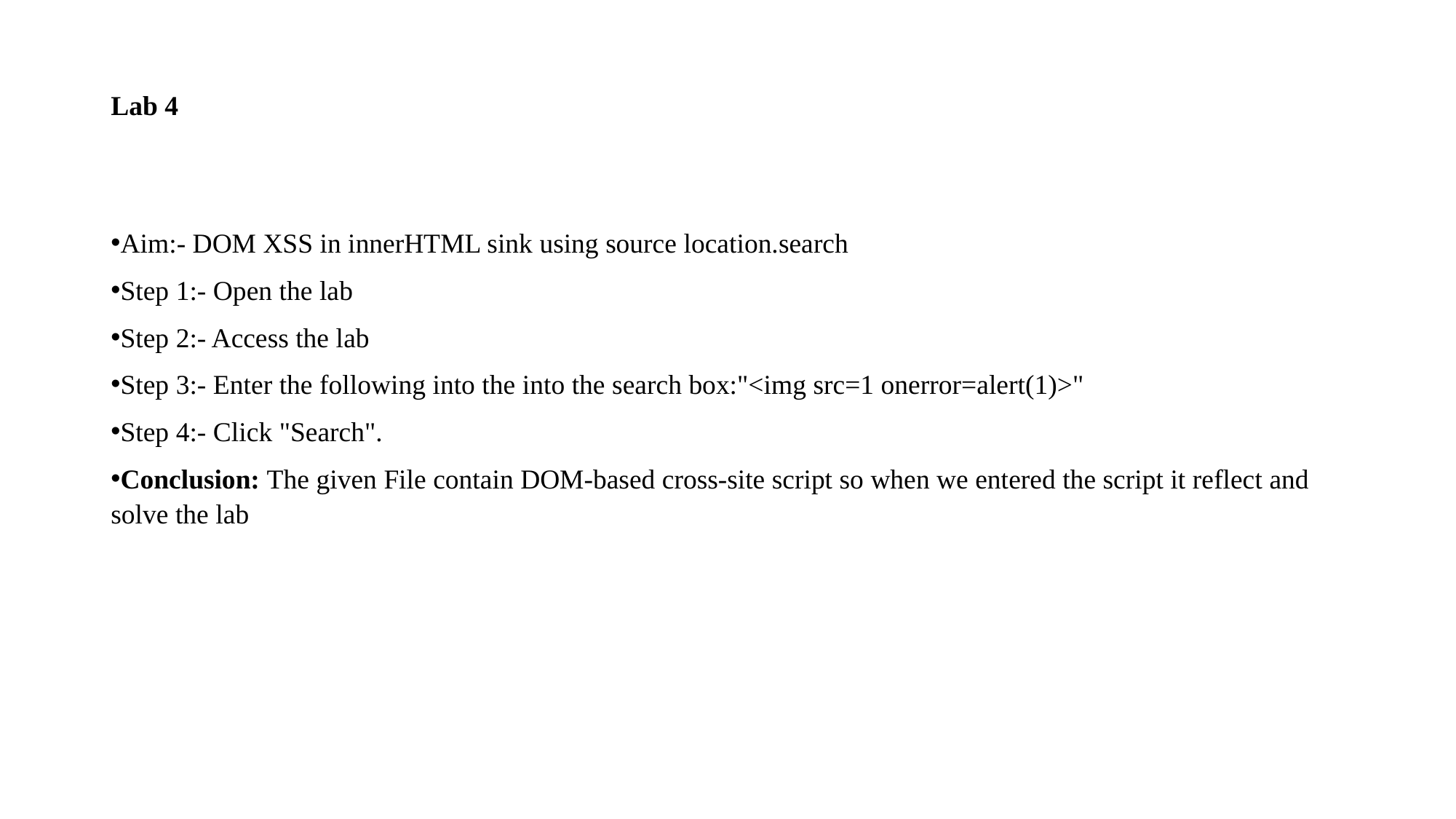

# Lab 4
Aim:- DOM XSS in innerHTML sink using source location.search
Step 1:- Open the lab
Step 2:- Access the lab
Step 3:- Enter the following into the into the search box:"<img src=1 onerror=alert(1)>"
Step 4:- Click "Search".
Conclusion: The given File contain DOM-based cross-site script so when we entered the script it reflect and solve the lab